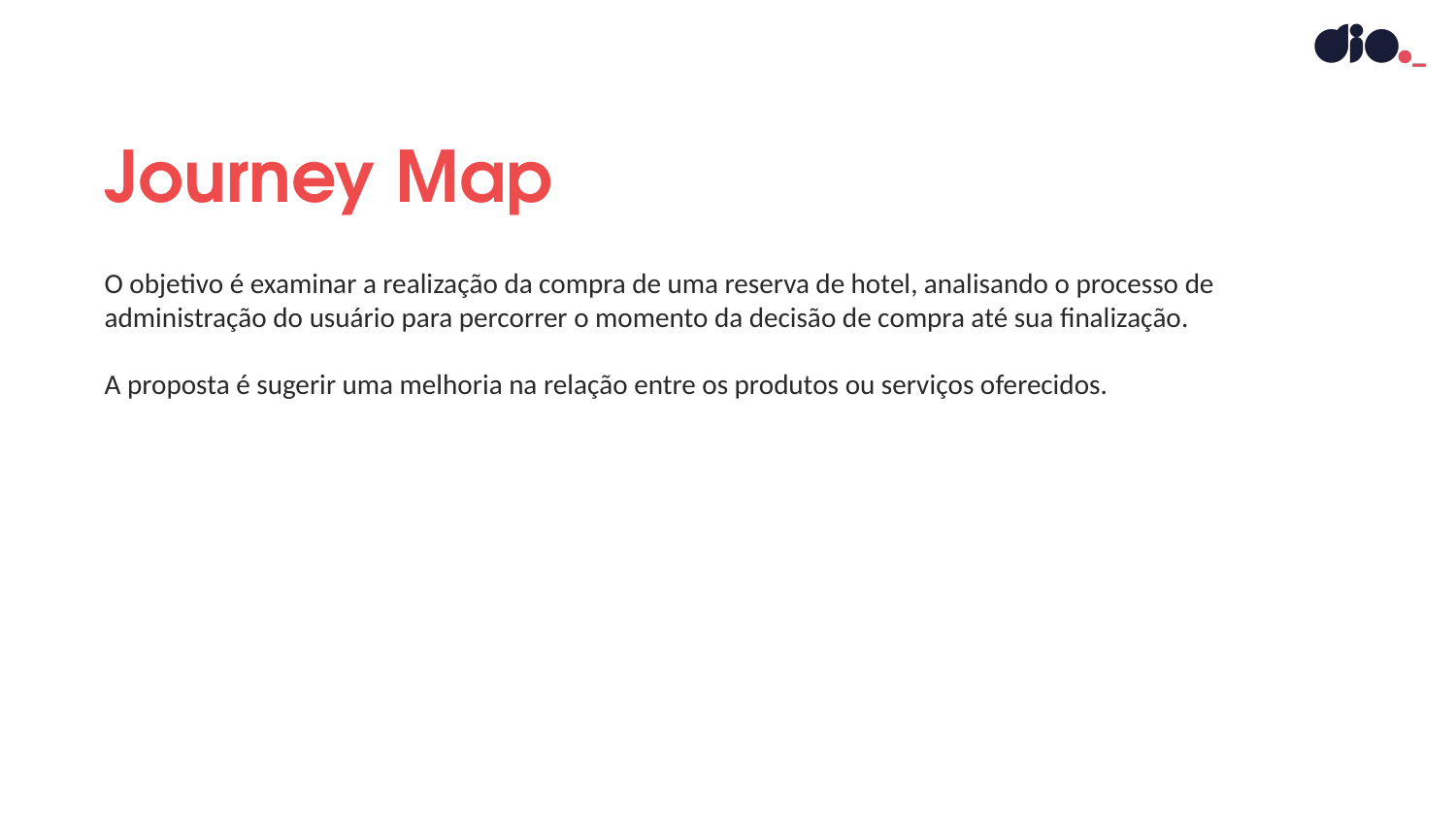

Journey Map
O objetivo é examinar a realização da compra de uma reserva de hotel, analisando o processo de administração do usuário para percorrer o momento da decisão de compra até sua finalização.

A proposta é sugerir uma melhoria na relação entre os produtos ou serviços oferecidos.